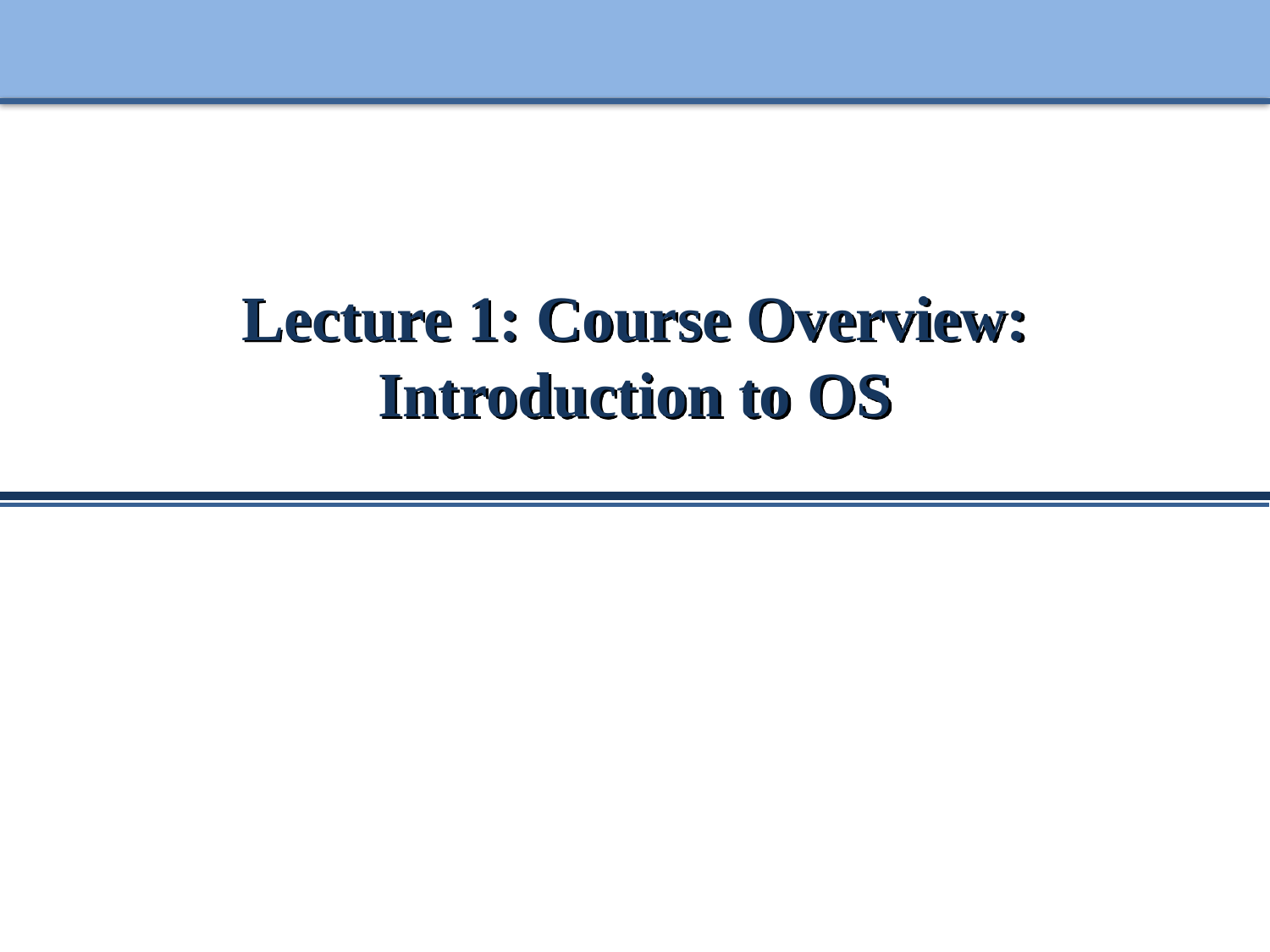

# Lecture 1: Course Overview: Introduction to OS